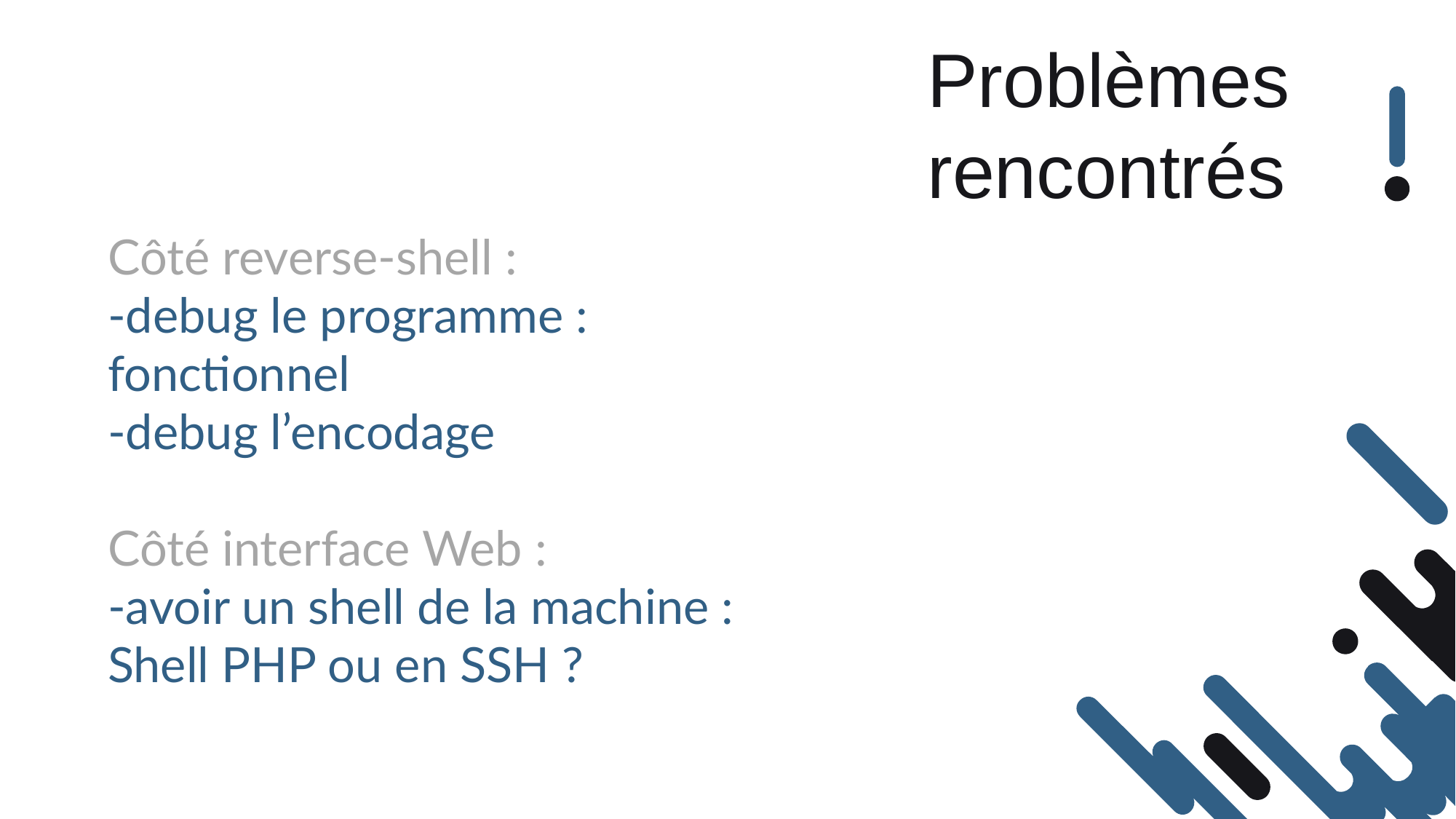

Problèmes
rencontrés

Côté reverse-shell :
-debug le programme : fonctionnel
-debug l’encodage

Côté interface Web :
-avoir un shell de la machine : Shell PHP ou en SSH ?